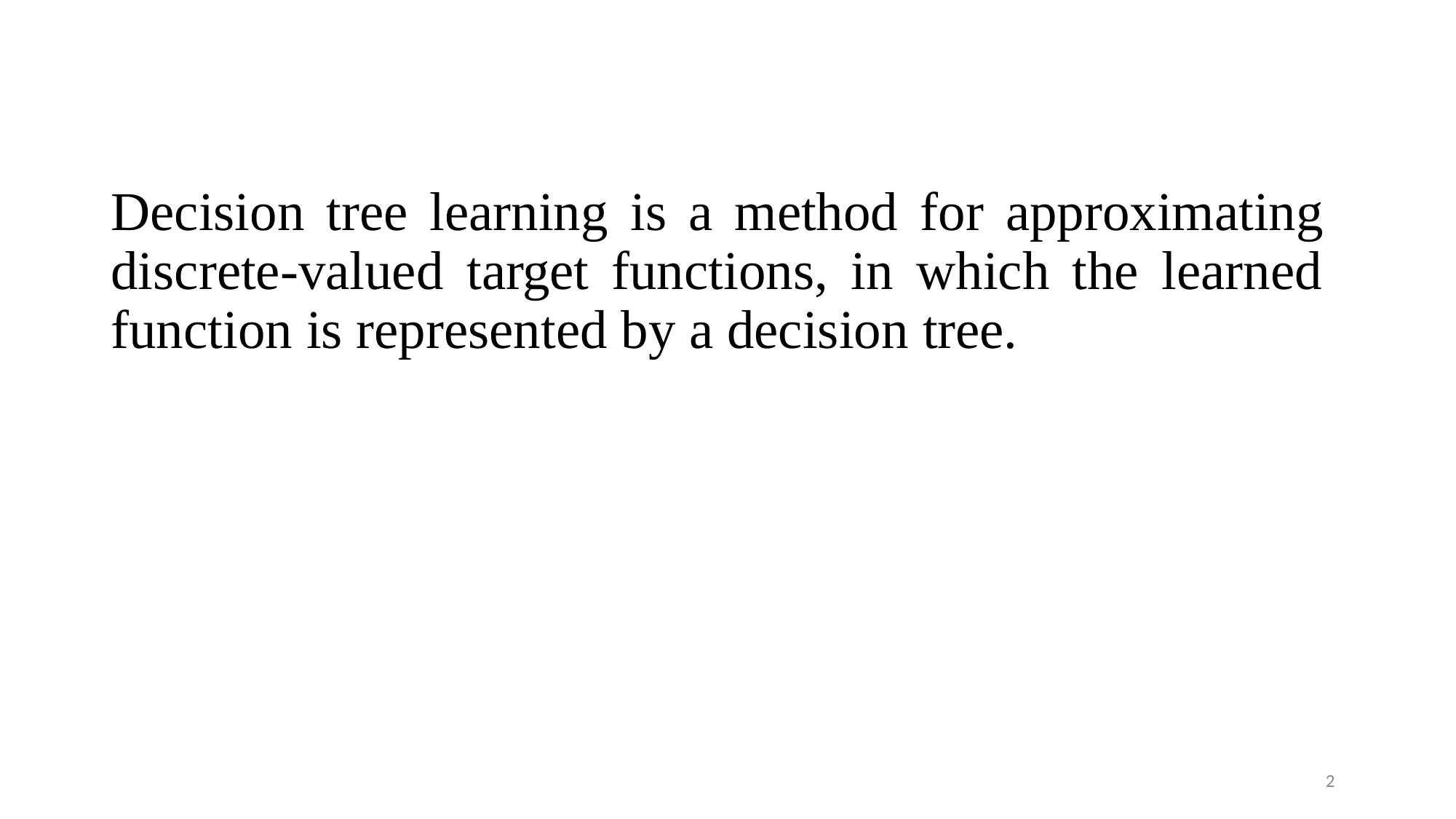

# Decision tree learning is a method for approximating  discrete-valued target functions, in which the learned  function is represented by a decision tree.
2